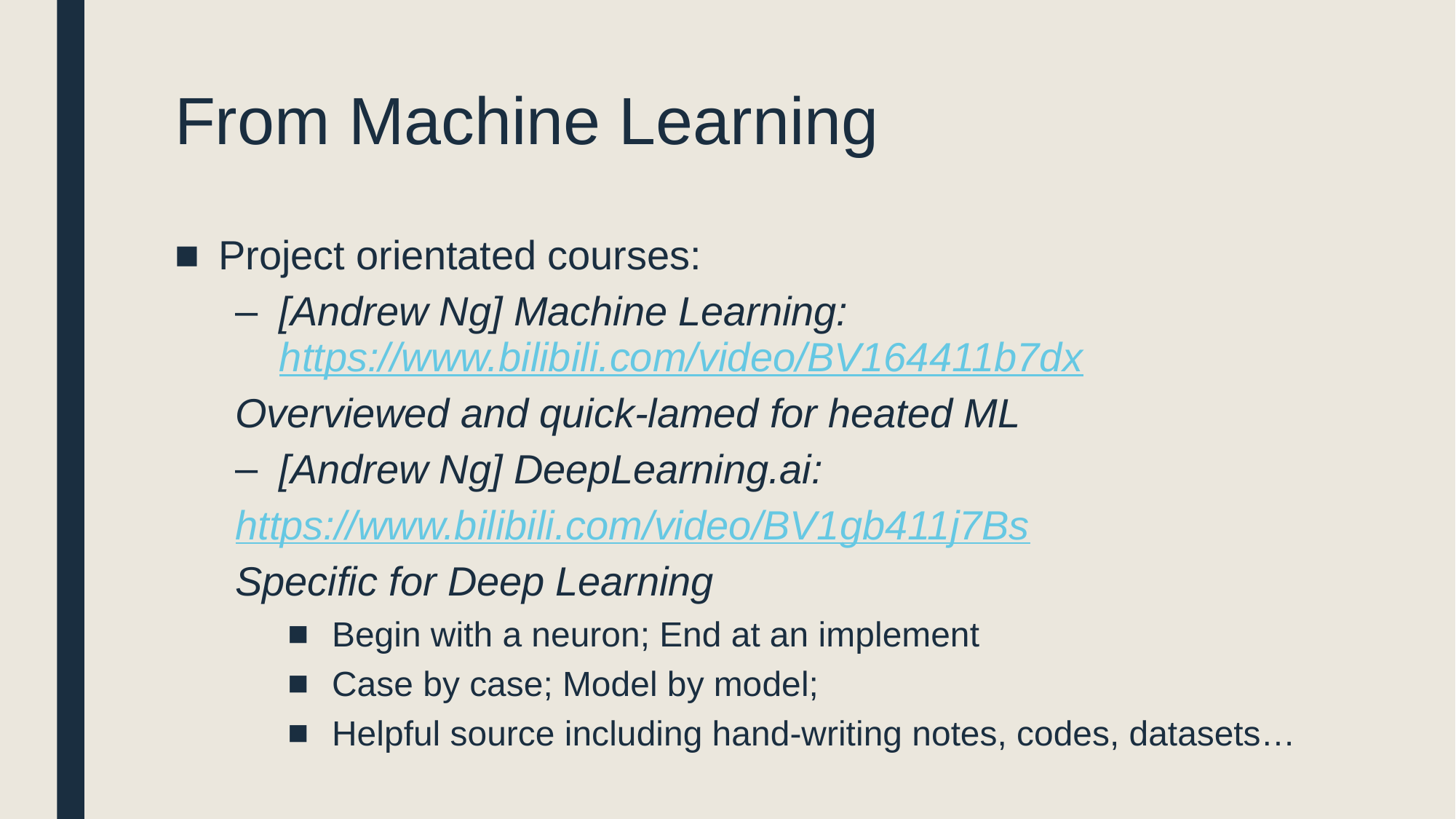

# From Machine Learning
Project orientated courses:
[Andrew Ng] Machine Learning: https://www.bilibili.com/video/BV164411b7dx
	Overviewed and quick-lamed for heated ML
[Andrew Ng] DeepLearning.ai:
	https://www.bilibili.com/video/BV1gb411j7Bs
	Specific for Deep Learning
Begin with a neuron; End at an implement
Case by case; Model by model;
Helpful source including hand-writing notes, codes, datasets…